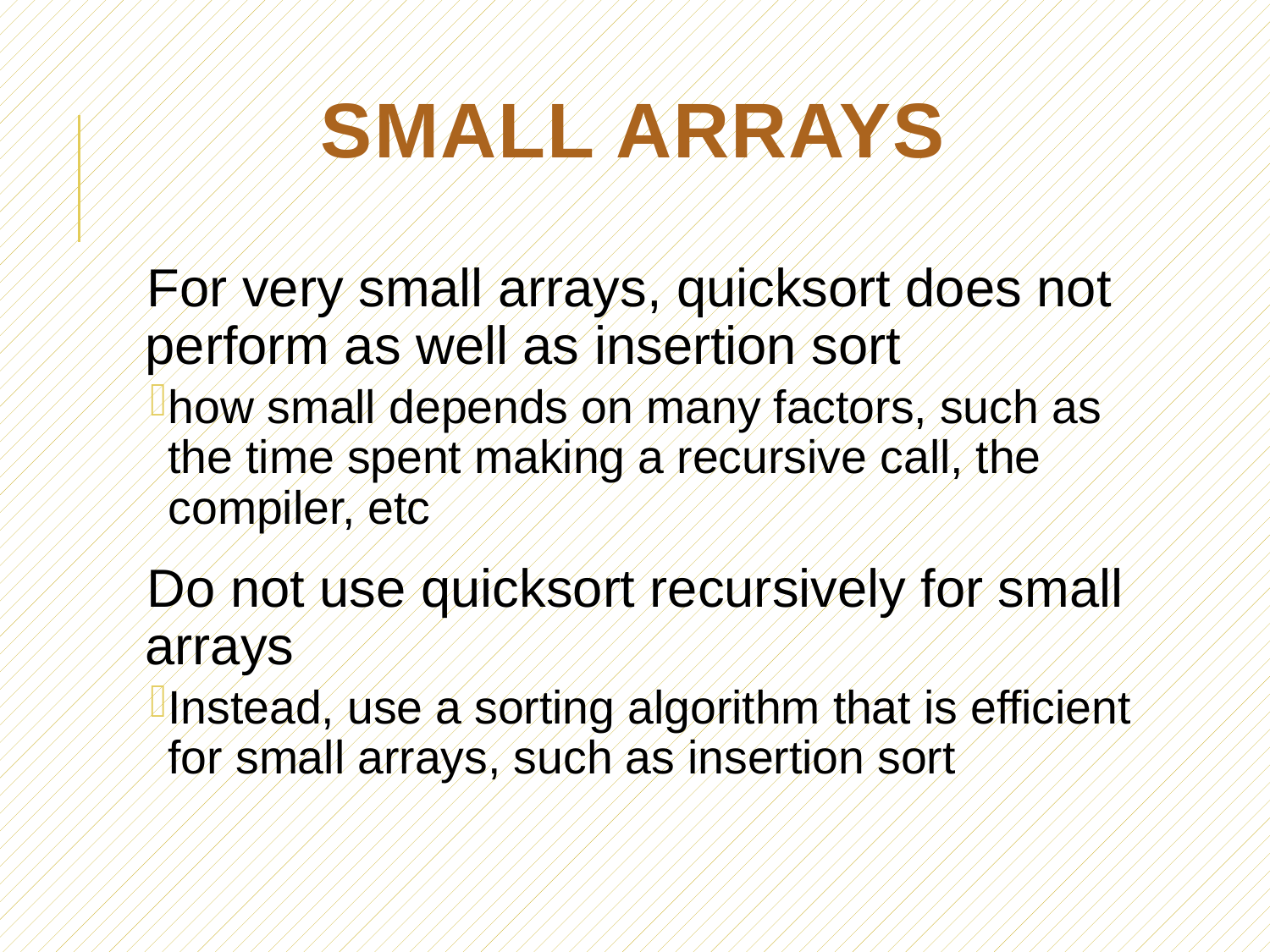

# Small arrays
For very small arrays, quicksort does not perform as well as insertion sort
how small depends on many factors, such as the time spent making a recursive call, the compiler, etc
Do not use quicksort recursively for small arrays
Instead, use a sorting algorithm that is efficient for small arrays, such as insertion sort